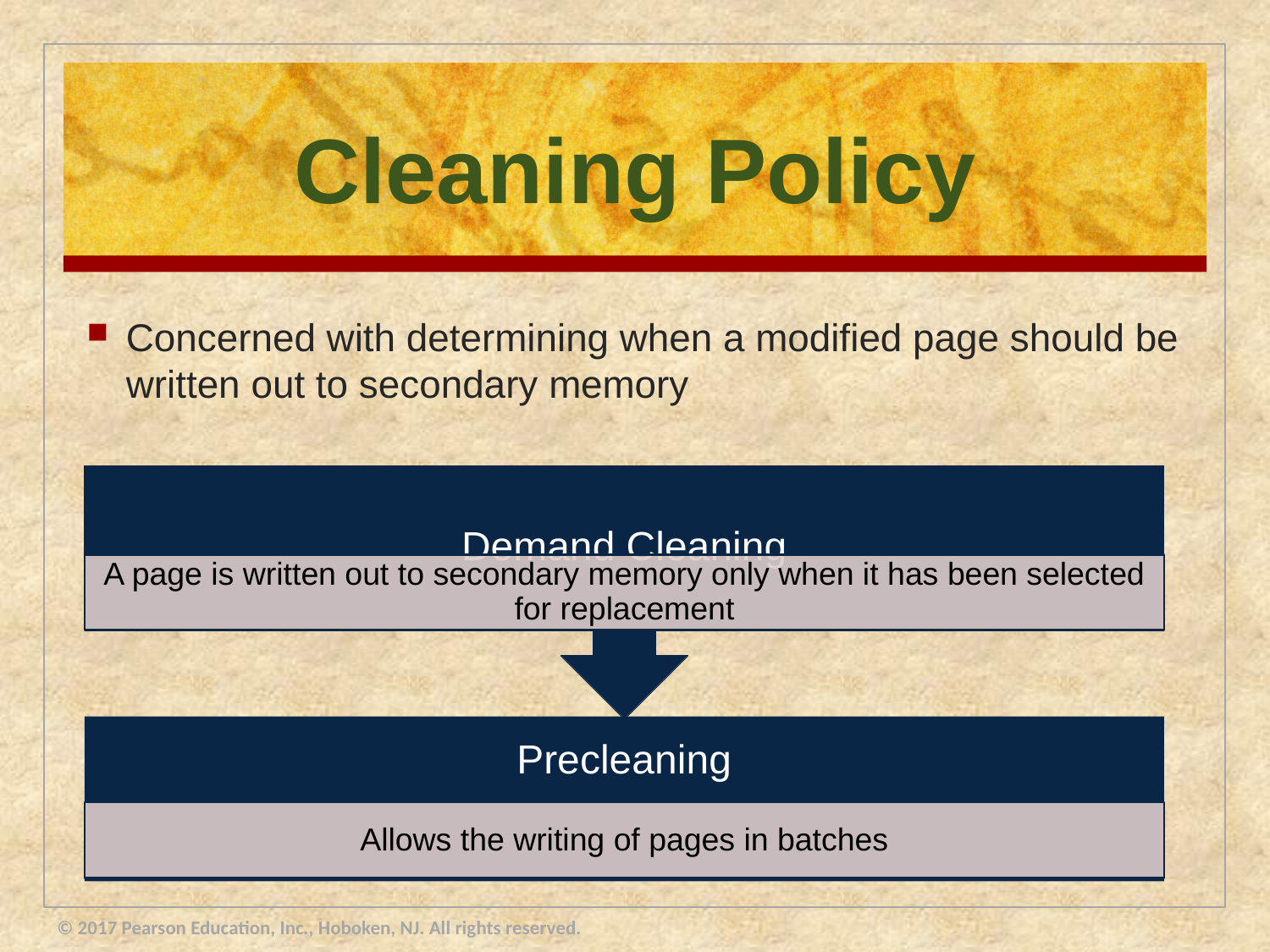

# Cleaning Policy
Concerned with determining when a modified page should be written out to secondary memory
Precleaning
Allows the writing of pages in batches
Demand Cleaning
A page is written out to secondary memory only when it has been selected for replacement
© 2017 Pearson Education, Inc., Hoboken, NJ. All rights reserved.